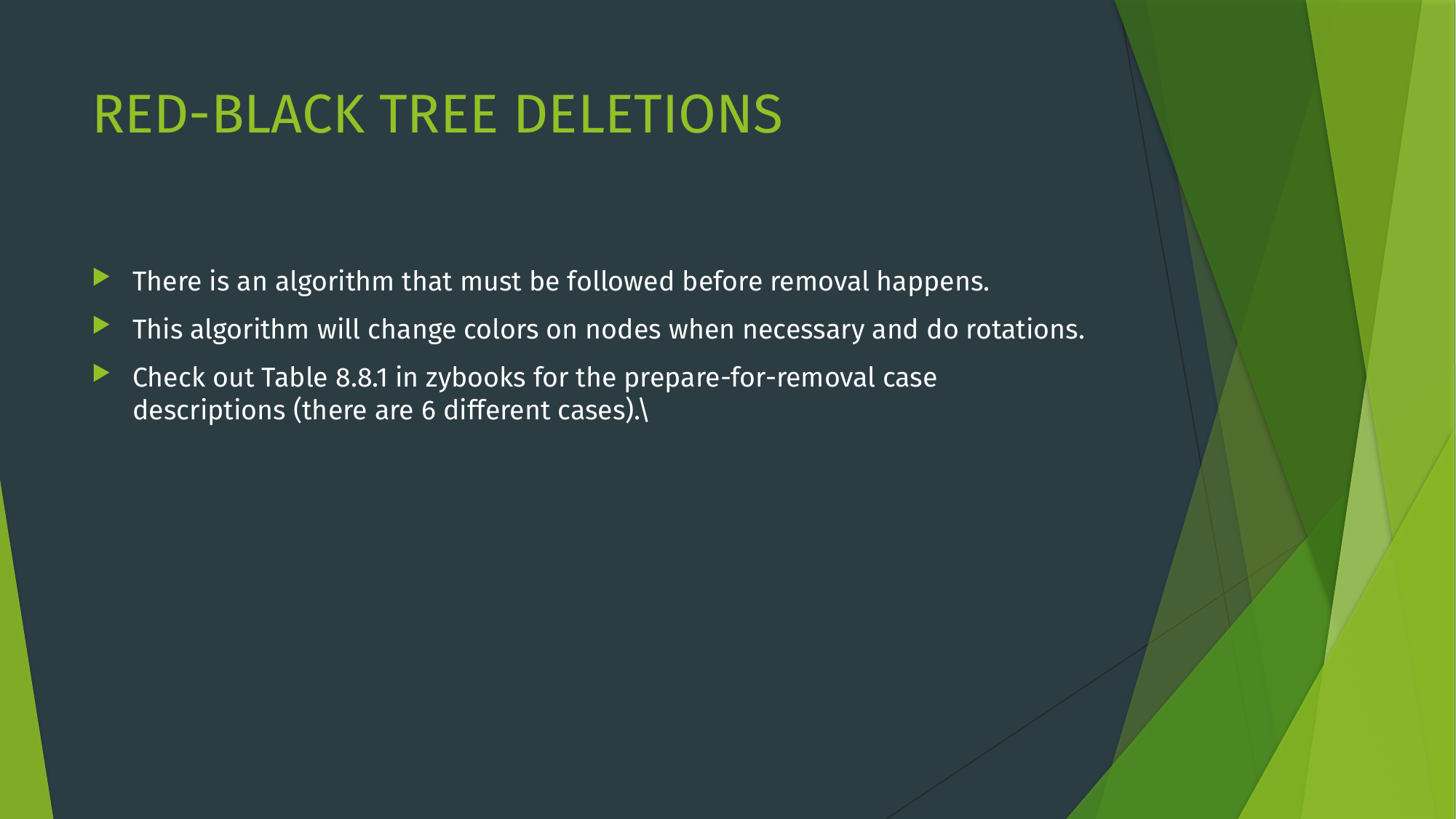

# RED-BLACK TREE DELETIONS
There is an algorithm that must be followed before removal happens.
This algorithm will change colors on nodes when necessary and do rotations.
Check out Table 8.8.1 in zybooks for the prepare-for-removal case descriptions (there are 6 different cases).\